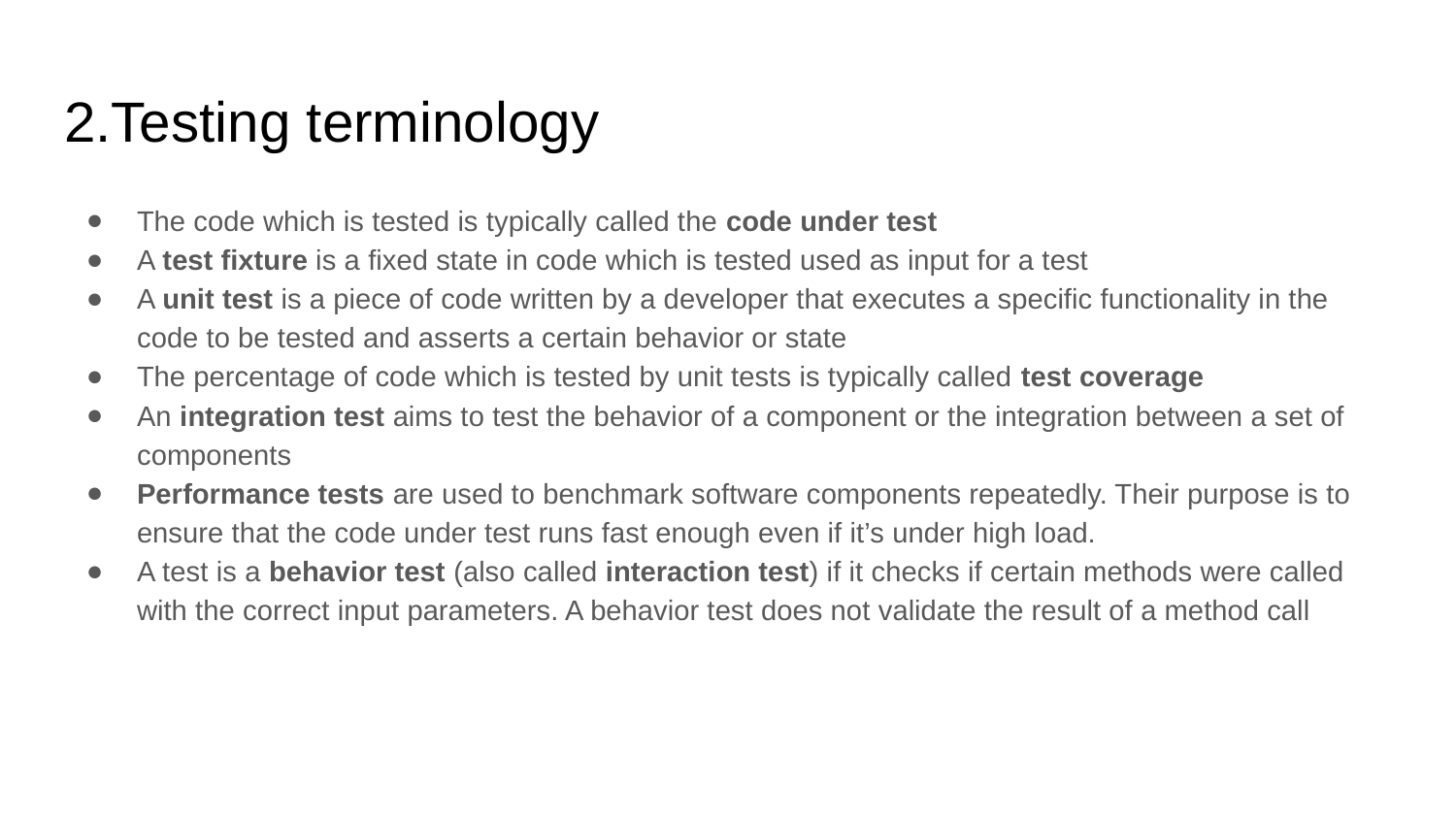

# 2.Testing terminology
The code which is tested is typically called the code under test
A test fixture is a fixed state in code which is tested used as input for a test
A unit test is a piece of code written by a developer that executes a specific functionality in the code to be tested and asserts a certain behavior or state
The percentage of code which is tested by unit tests is typically called test coverage
An integration test aims to test the behavior of a component or the integration between a set of components
Performance tests are used to benchmark software components repeatedly. Their purpose is to ensure that the code under test runs fast enough even if it’s under high load.
A test is a behavior test (also called interaction test) if it checks if certain methods were called with the correct input parameters. A behavior test does not validate the result of a method call